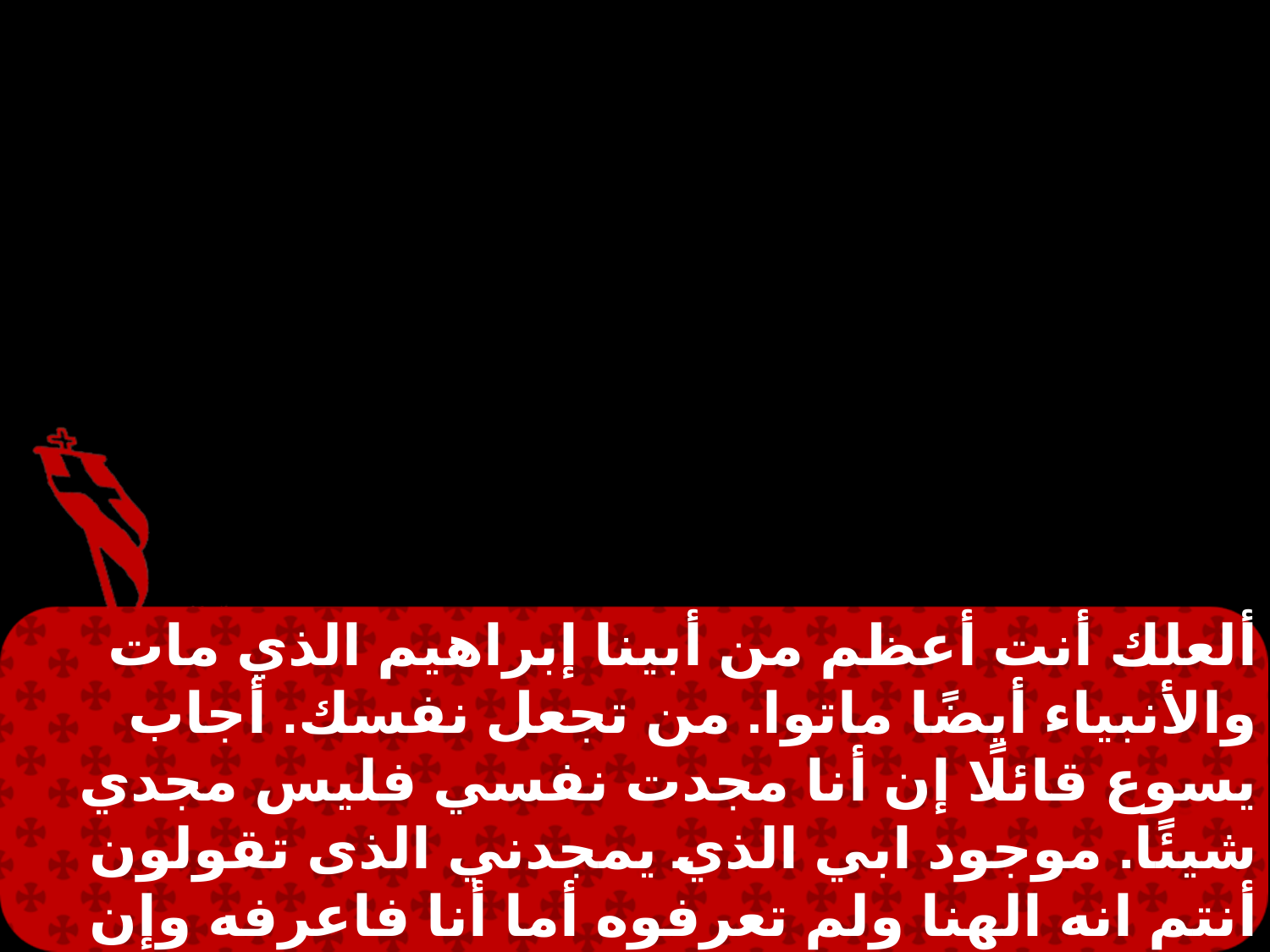

ألعلك أنت أعظم من أبينا إبراهيم الذي مات والأنبياء أيضًا ماتوا. من تجعل نفسك. أجاب يسوع قائلًا إن أنا مجدت نفسي فليس مجدي شيئًا. موجود ابي الذي يمجدني الذى تقولون أنتم انه الهنا ولم تعرفوه أما أنا فاعرفه وإن قلت إني لا اعرفه اكون مثلكم كاذبًا. لكني أعرفه واحفظ كلامه.